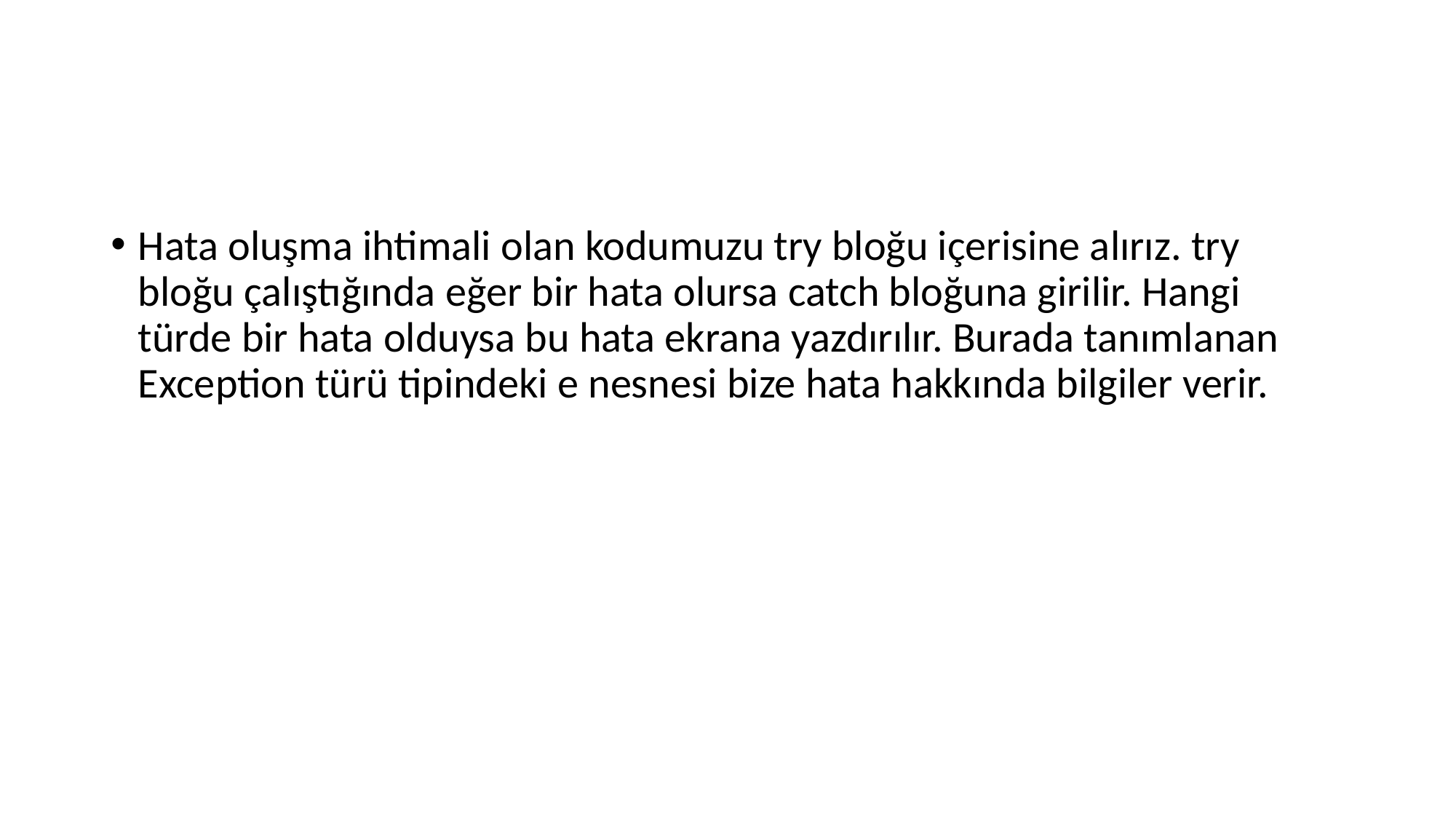

#
Hata oluşma ihtimali olan kodumuzu try bloğu içerisine alırız. try bloğu çalıştığında eğer bir hata olursa catch bloğuna girilir. Hangi türde bir hata olduysa bu hata ekrana yazdırılır. Burada tanımlanan Exception türü tipindeki e nesnesi bize hata hakkında bilgiler verir.